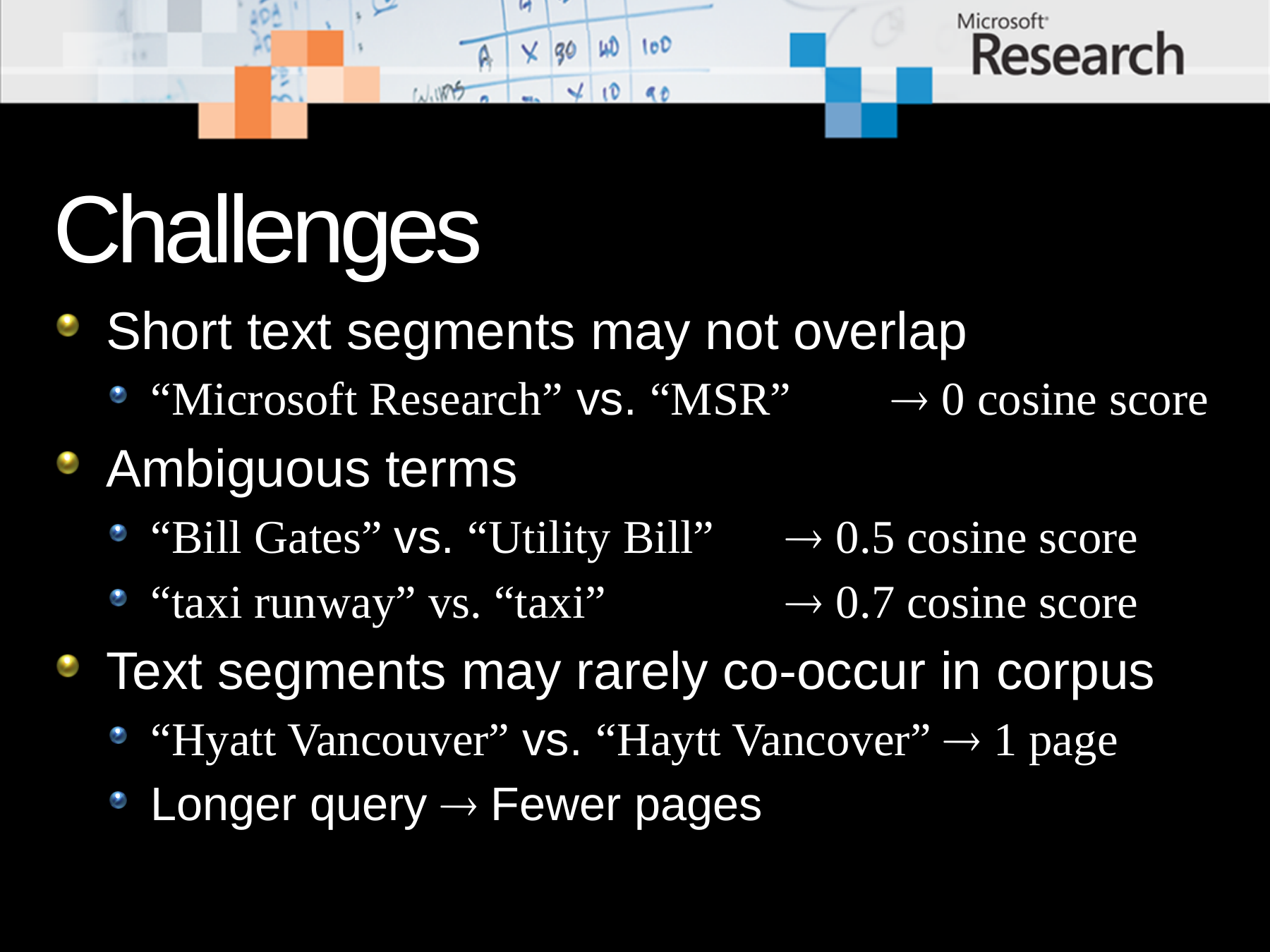

# Challenges
Short text segments may not overlap
“Microsoft Research” vs. “MSR” 	→ 0 cosine score
Ambiguous terms
“Bill Gates” vs. “Utility Bill” 	→ 0.5 cosine score
“taxi runway” vs. “taxi” 		→ 0.7 cosine score
Text segments may rarely co-occur in corpus
“Hyatt Vancouver” vs. “Haytt Vancover” → 1 page
Longer query → Fewer pages